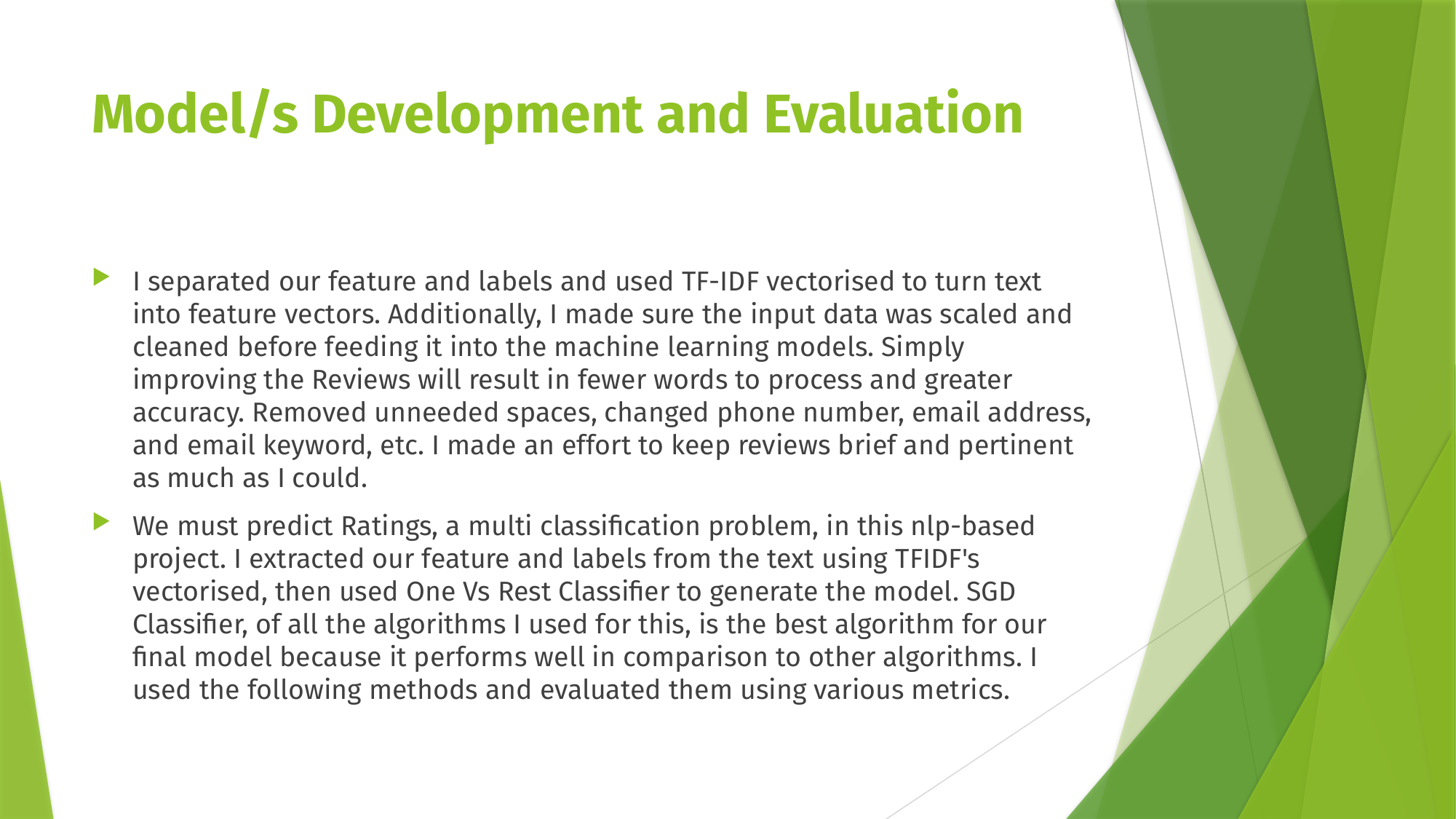

# Model/s Development and Evaluation
I separated our feature and labels and used TF-IDF vectorised to turn text into feature vectors. Additionally, I made sure the input data was scaled and cleaned before feeding it into the machine learning models. Simply improving the Reviews will result in fewer words to process and greater accuracy. Removed unneeded spaces, changed phone number, email address, and email keyword, etc. I made an effort to keep reviews brief and pertinent as much as I could.
We must predict Ratings, a multi classification problem, in this nlp-based project. I extracted our feature and labels from the text using TFIDF's vectorised, then used One Vs Rest Classifier to generate the model. SGD Classifier, of all the algorithms I used for this, is the best algorithm for our final model because it performs well in comparison to other algorithms. I used the following methods and evaluated them using various metrics.